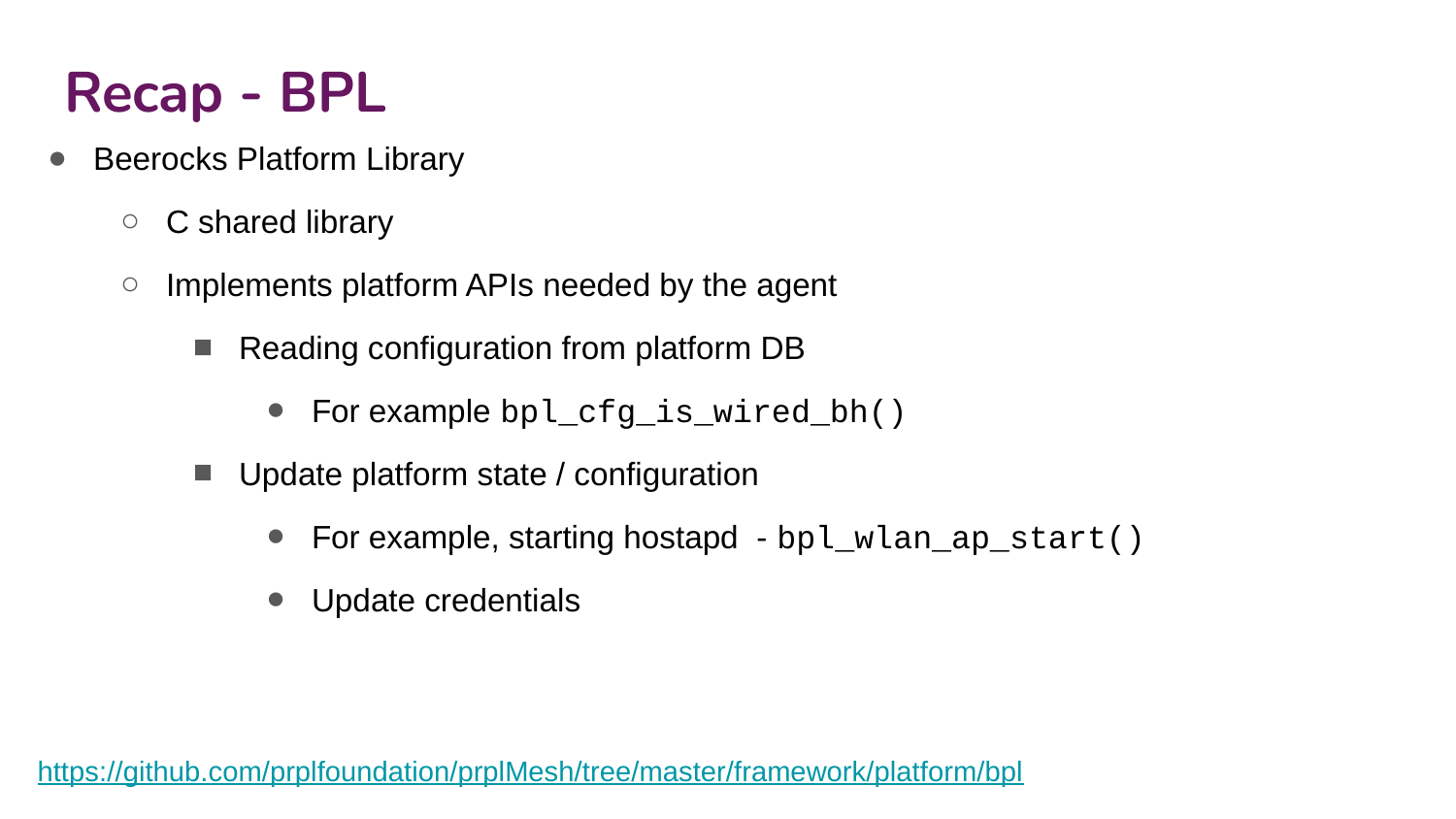

# Recap - BPL
Beerocks Platform Library
C shared library
Implements platform APIs needed by the agent
Reading configuration from platform DB
For example bpl_cfg_is_wired_bh()
Update platform state / configuration
For example, starting hostapd  - bpl_wlan_ap_start()
Update credentials

https://github.com/prplfoundation/prplMesh/tree/master/framework/platform/bpl